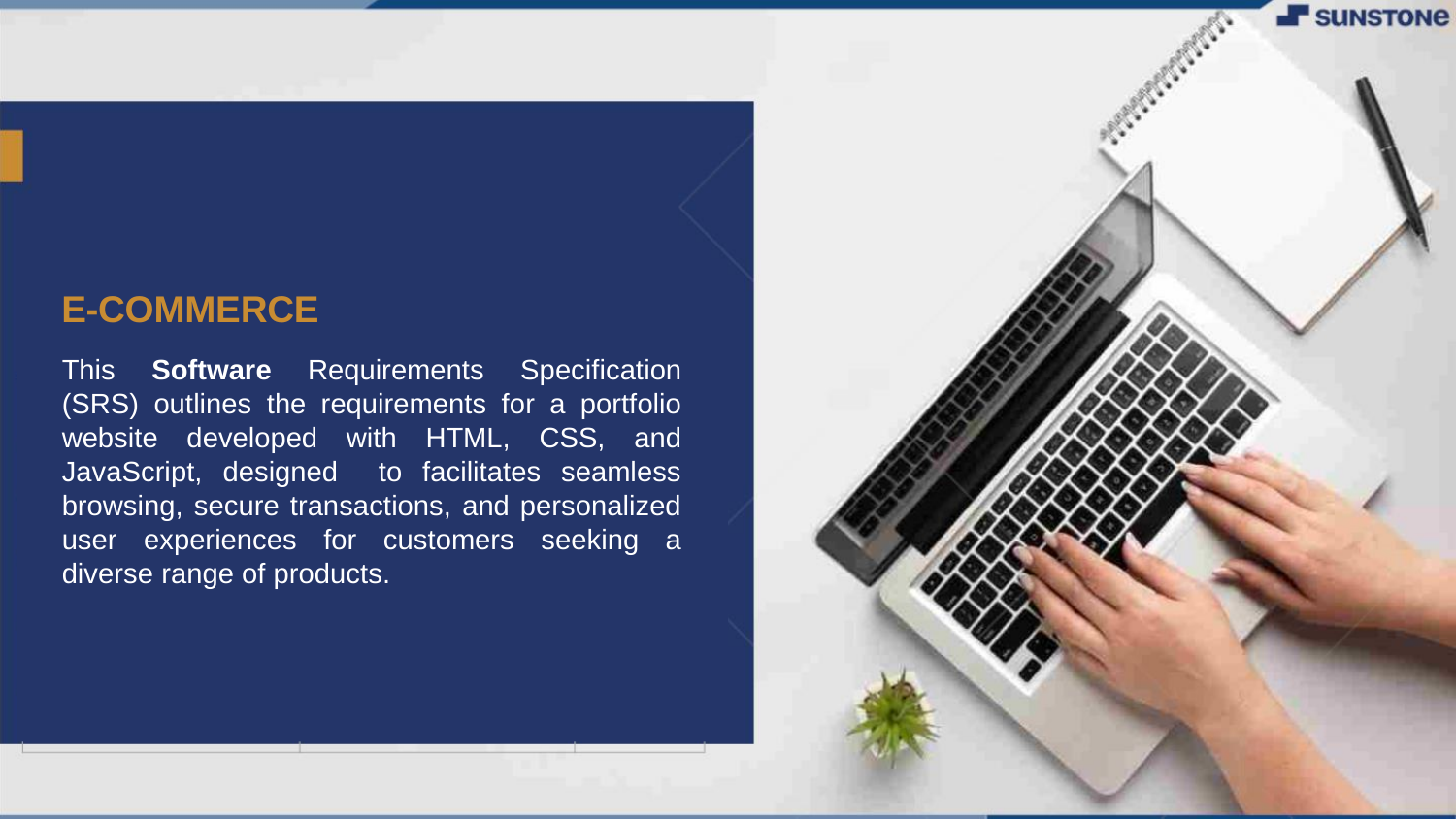

E-COMMERCE
This Software Requirements Specification (SRS) outlines the requirements for a portfolio website developed with HTML, CSS, and JavaScript, designed  to facilitates seamless browsing, secure transactions, and personalized user experiences for customers seeking a diverse range of products.

LMS Username
Name
Batch